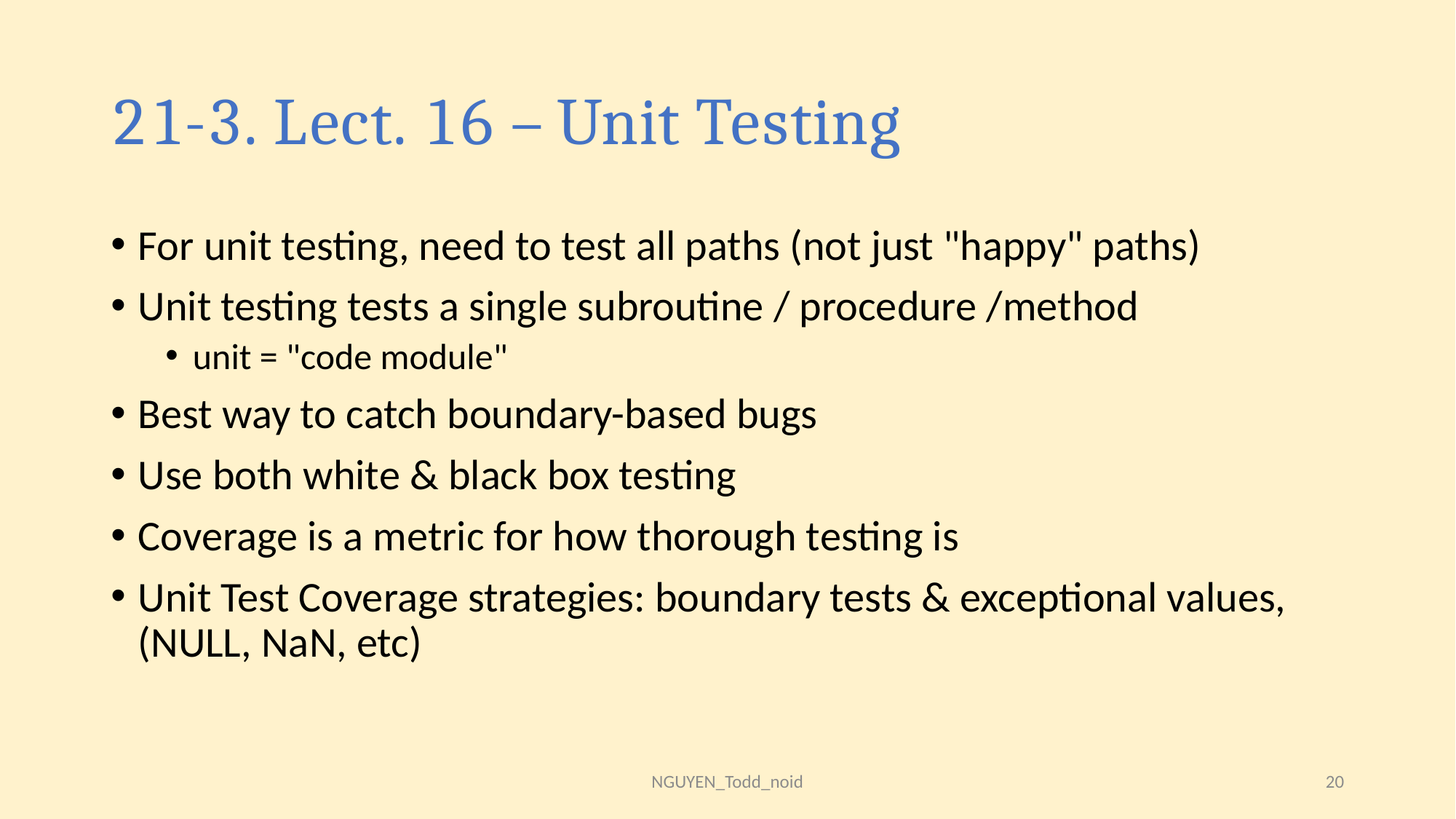

# 21-3. Lect. 16 – Unit Testing
For unit testing, need to test all paths (not just "happy" paths)
Unit testing tests a single subroutine / procedure /method
unit = "code module"
Best way to catch boundary-based bugs
Use both white & black box testing
Coverage is a metric for how thorough testing is
Unit Test Coverage strategies: boundary tests & exceptional values, (NULL, NaN, etc)
NGUYEN_Todd_noid
20